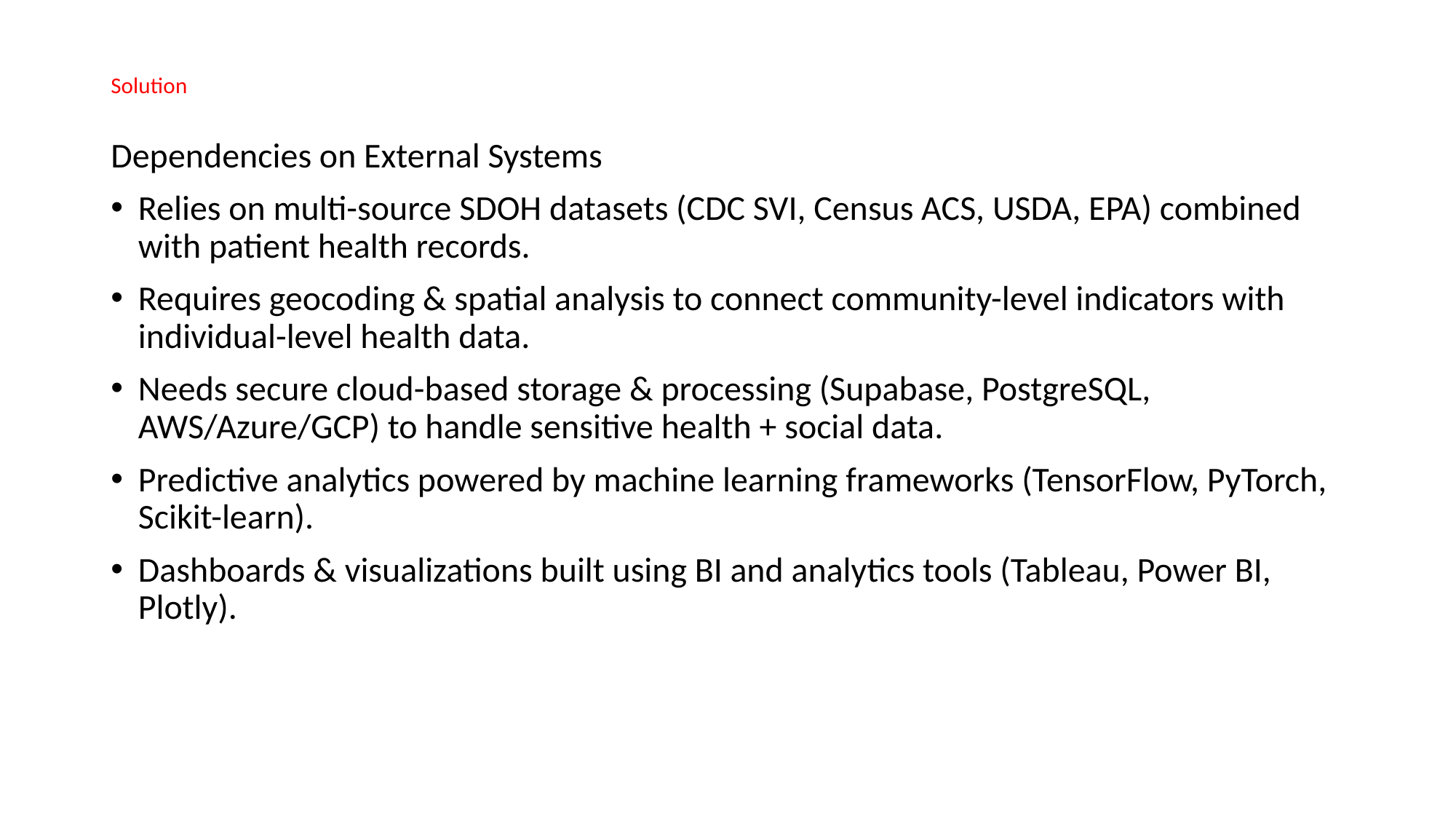

# Solution
Dependencies on External Systems
Relies on multi-source SDOH datasets (CDC SVI, Census ACS, USDA, EPA) combined with patient health records.
Requires geocoding & spatial analysis to connect community-level indicators with individual-level health data.
Needs secure cloud-based storage & processing (Supabase, PostgreSQL, AWS/Azure/GCP) to handle sensitive health + social data.
Predictive analytics powered by machine learning frameworks (TensorFlow, PyTorch, Scikit-learn).
Dashboards & visualizations built using BI and analytics tools (Tableau, Power BI, Plotly).